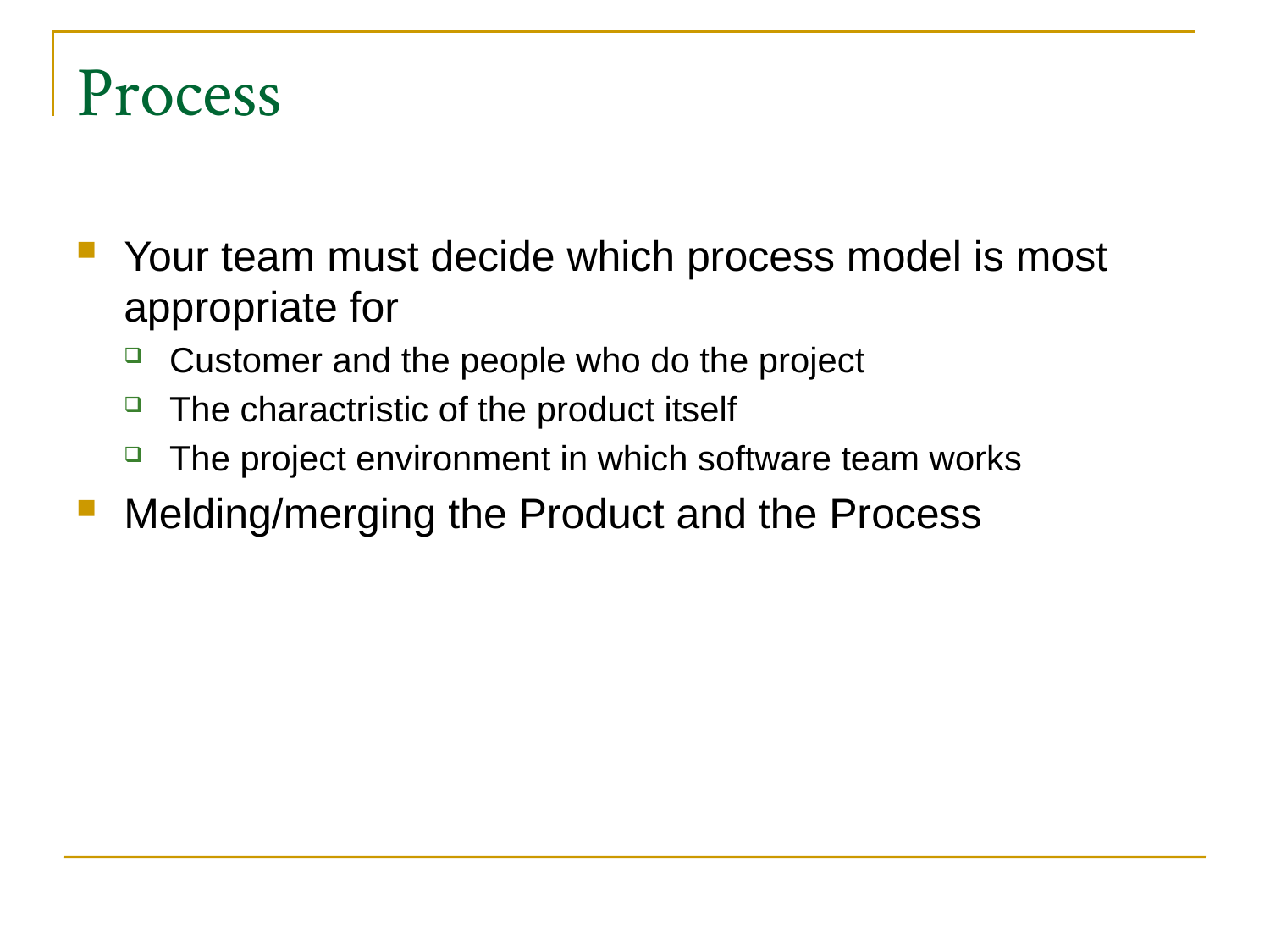

# Process
Your team must decide which process model is most appropriate for
Customer and the people who do the project
The charactristic of the product itself
The project environment in which software team works
Melding/merging the Product and the Process